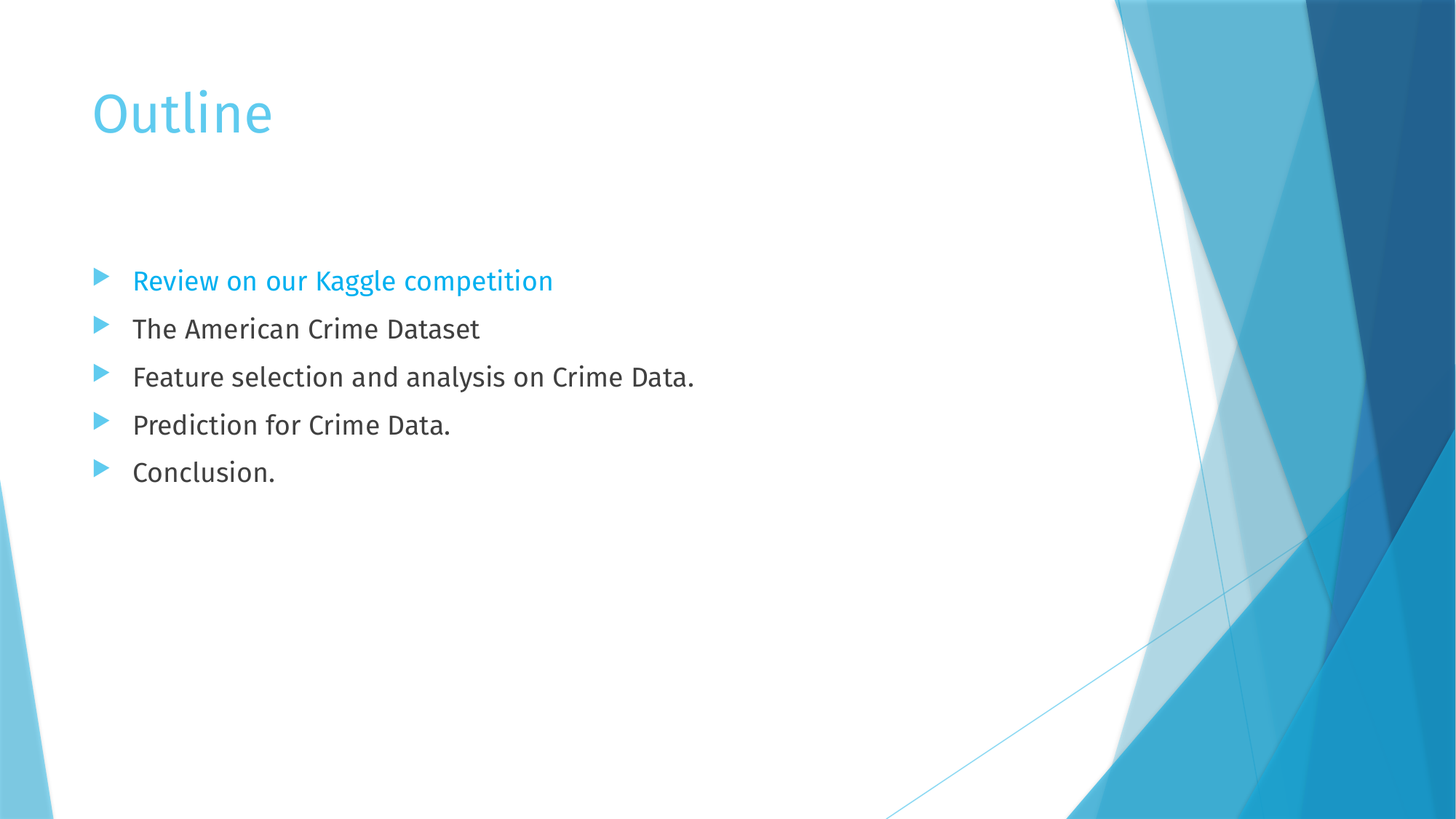

# Outline
Review on our Kaggle competition
The American Crime Dataset
Feature selection and analysis on Crime Data.
Prediction for Crime Data.
Conclusion.